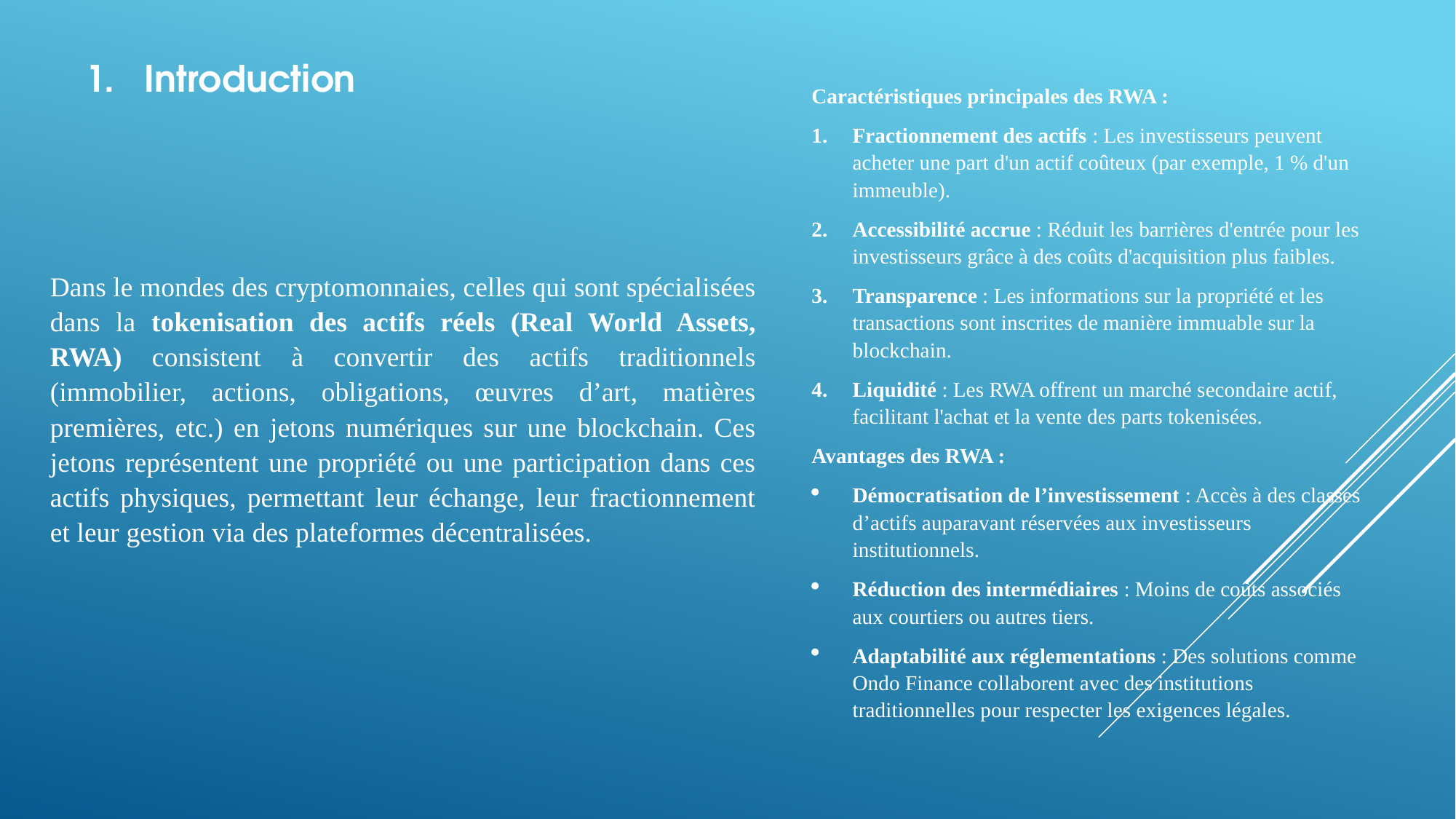

1.   Introduction

Caractéristiques principales des RWA :
Fractionnement des actifs : Les investisseurs peuvent acheter une part d'un actif coûteux (par exemple, 1 % d'un immeuble).
Accessibilité accrue : Réduit les barrières d'entrée pour les investisseurs grâce à des coûts d'acquisition plus faibles.
Transparence : Les informations sur la propriété et les transactions sont inscrites de manière immuable sur la blockchain.
Liquidité : Les RWA offrent un marché secondaire actif, facilitant l'achat et la vente des parts tokenisées.
Avantages des RWA :
Démocratisation de l’investissement : Accès à des classes d’actifs auparavant réservées aux investisseurs institutionnels.
Réduction des intermédiaires : Moins de coûts associés aux courtiers ou autres tiers.
Adaptabilité aux réglementations : Des solutions comme Ondo Finance collaborent avec des institutions traditionnelles pour respecter les exigences légales.

Dans le mondes des cryptomonnaies, celles qui sont spécialisées dans la tokenisation des actifs réels (Real World Assets, RWA) consistent à convertir des actifs traditionnels (immobilier, actions, obligations, œuvres d’art, matières premières, etc.) en jetons numériques sur une blockchain. Ces jetons représentent une propriété ou une participation dans ces actifs physiques, permettant leur échange, leur fractionnement et leur gestion via des plateformes décentralisées.